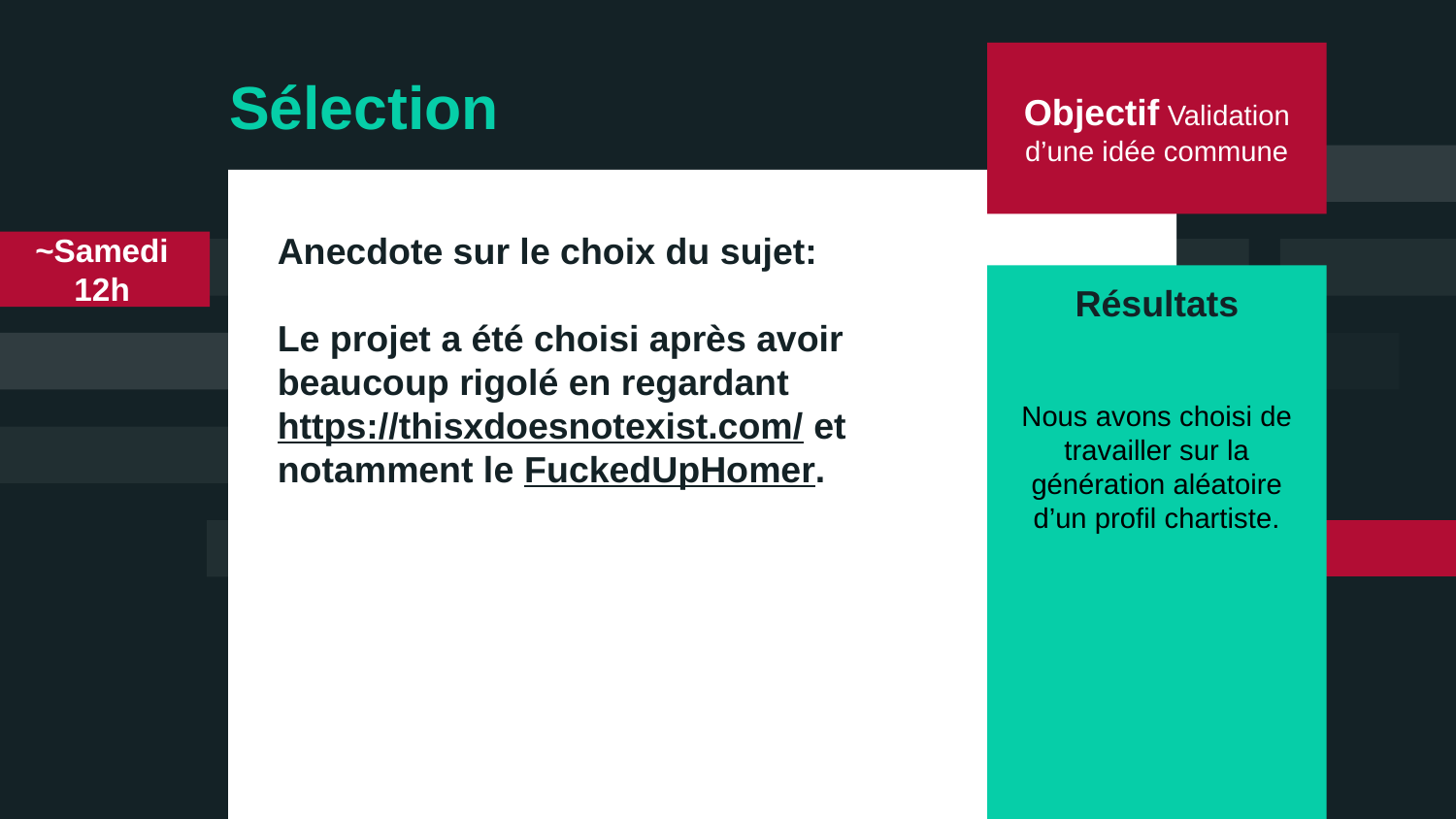

Objectif Validation d’une idée commune
# Sélection

Anecdote sur le choix du sujet:

Le projet a été choisi après avoir beaucoup rigolé en regardant https://thisxdoesnotexist.com/ et notamment le FuckedUpHomer.

~Samedi 12h
Résultats

Nous avons choisi de travailler sur la génération aléatoire d’un profil chartiste.